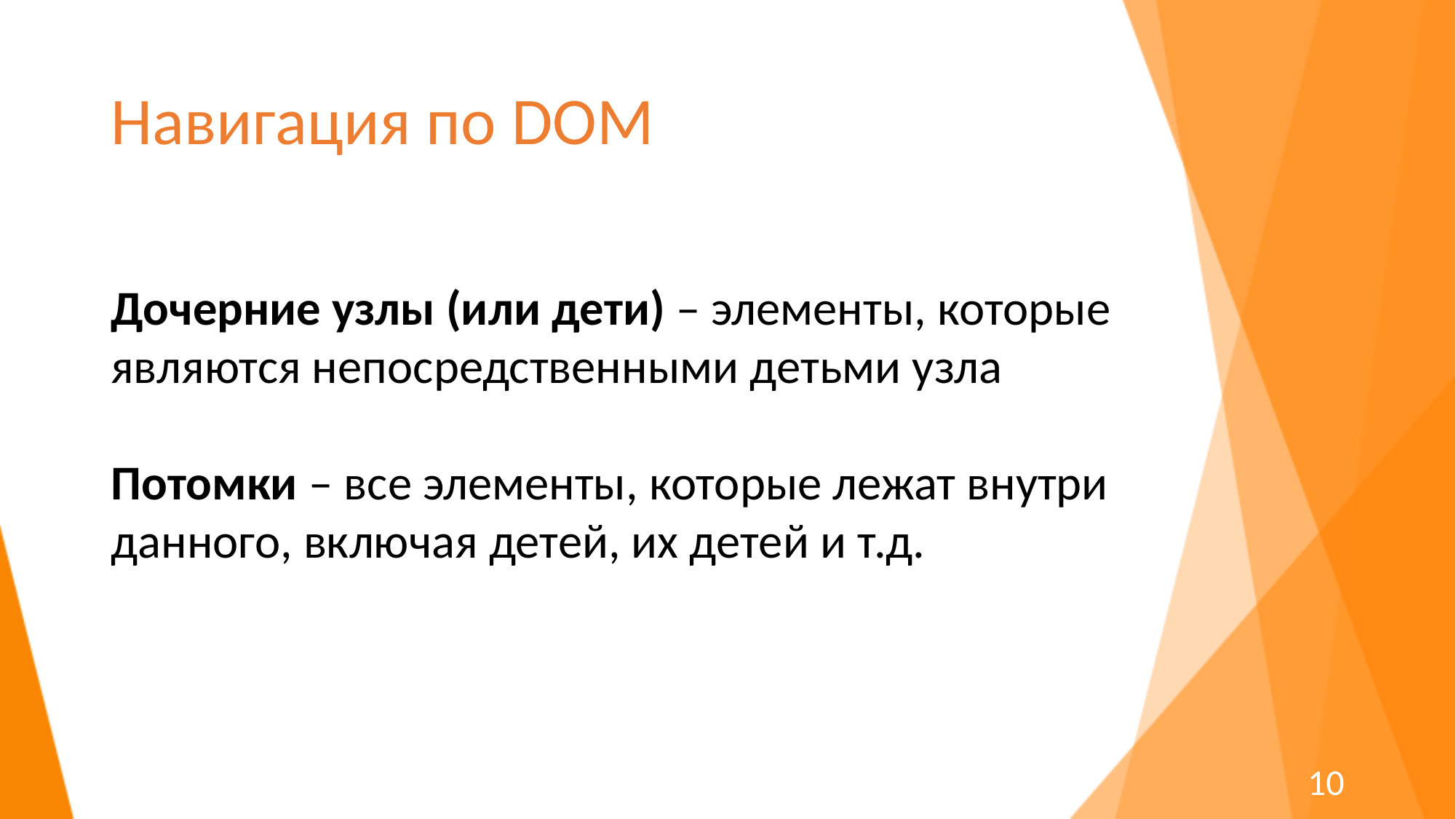

# Навигация по DOM
Дочерние узлы (или дети) – элементы, которые являются непосредственными детьми узла

Потомки – все элементы, которые лежат внутри данного, включая детей, их детей и т.д.
10